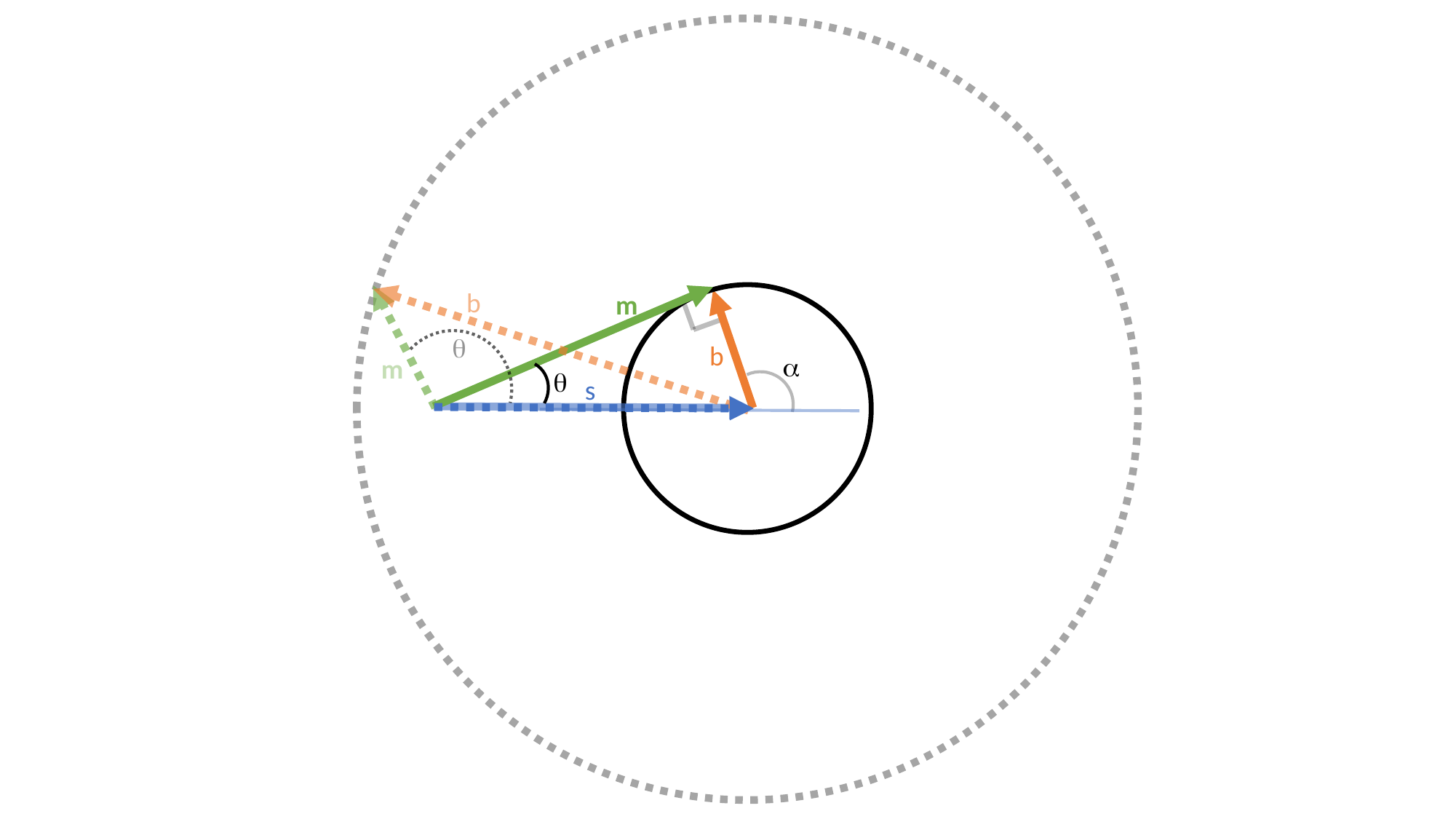

b
m

θ

b
m
θ

s

α